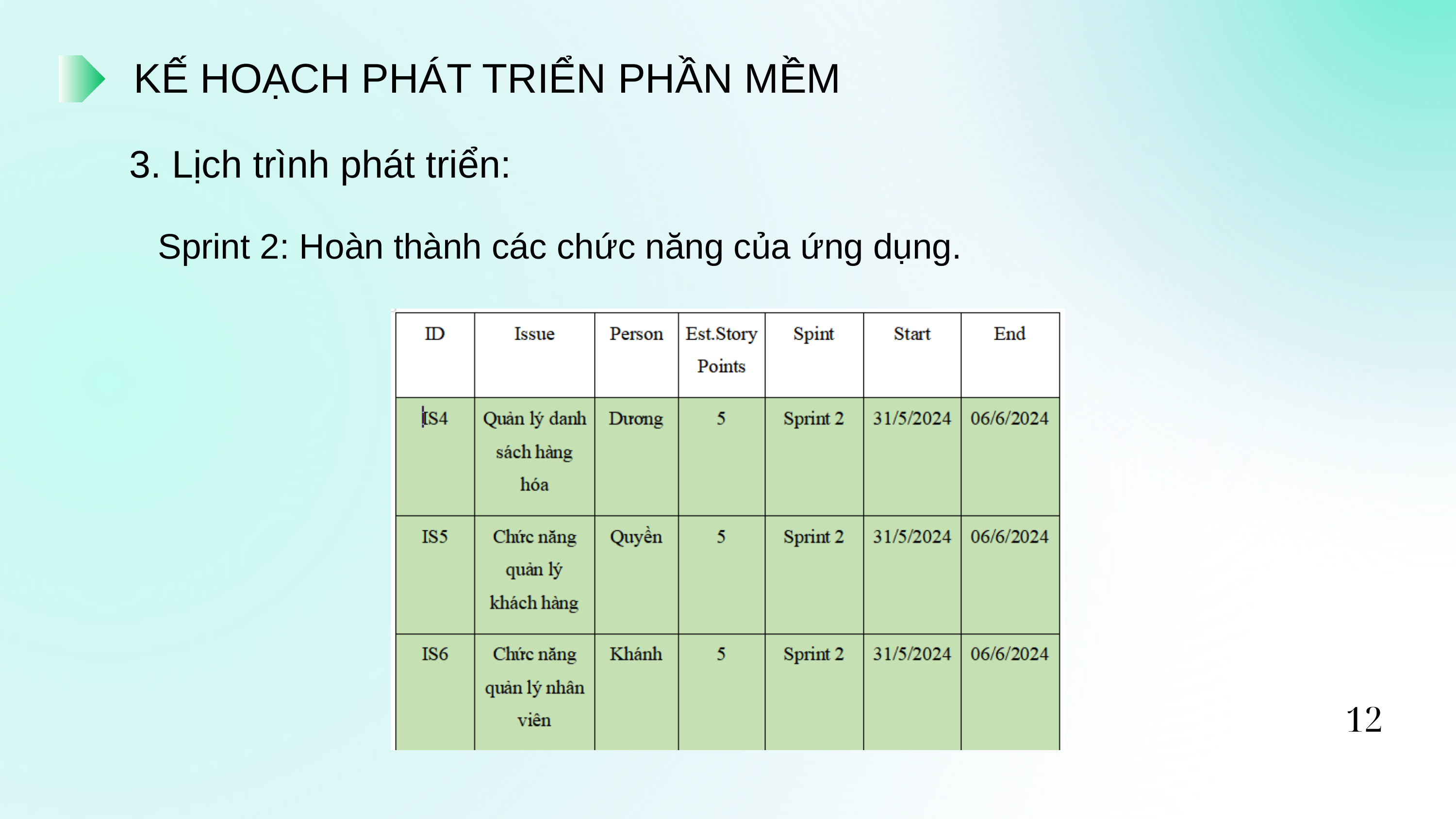

KẾ HOẠCH PHÁT TRIỂN PHẦN MỀM

3. Lịch trình phát triển:
Sprint 2: Hoàn thành các chức năng của ứng dụng.

12